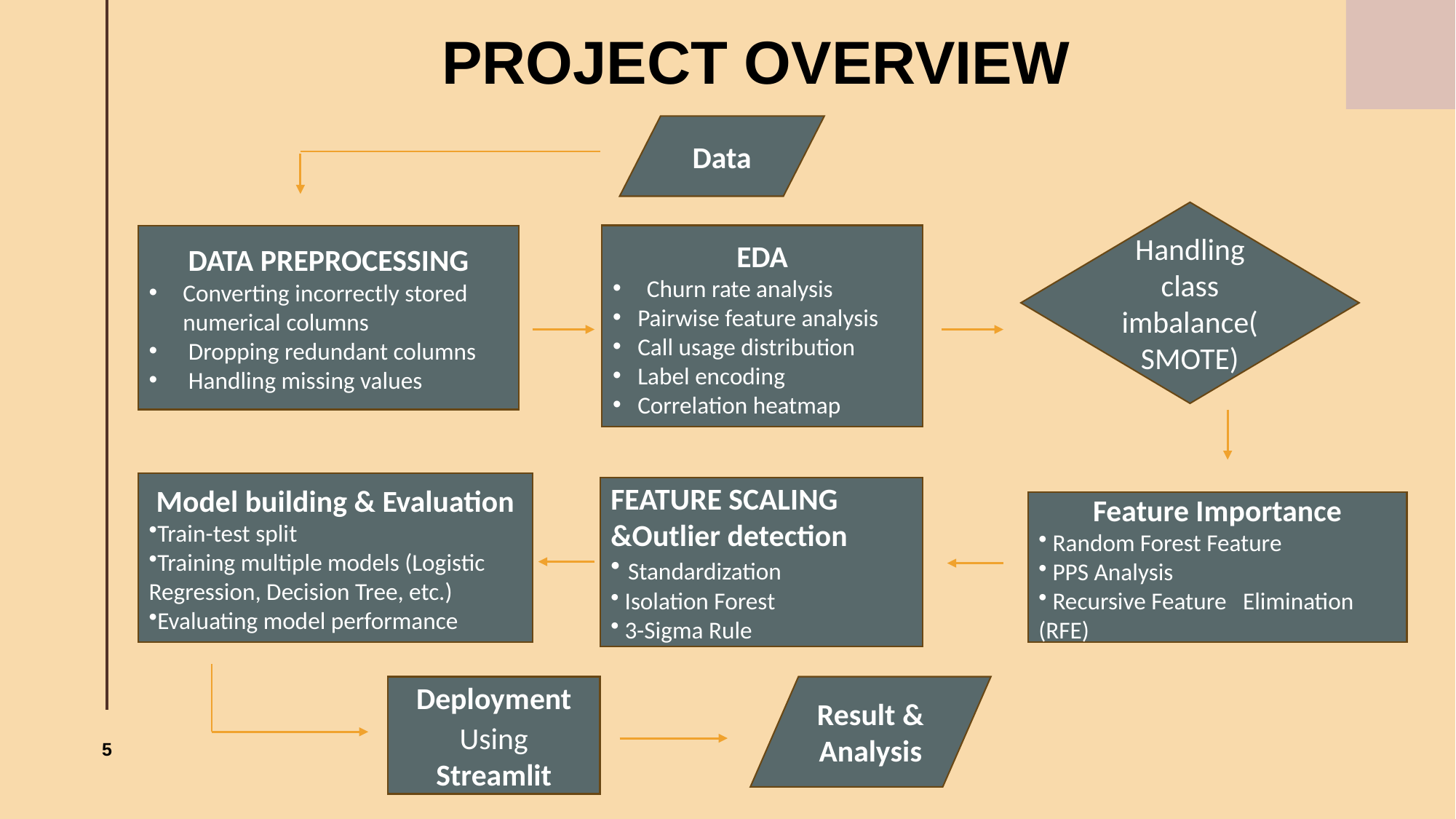

# PROJECT OVERVIEW
Data
Handling class imbalance(SMOTE)
DATA PREPROCESSING
Converting incorrectly stored numerical columns
 Dropping redundant columns
 Handling missing values

EDA
Churn rate analysis
   Pairwise feature analysis
   Call usage distribution
   Label encoding
   Correlation heatmap

Model building & Evaluation
Train-test split
Training multiple models (Logistic Regression, Decision Tree, etc.)
Evaluating model performance

FEATURE SCALING &Outlier detection
 Standardization
 Isolation Forest
 3-Sigma Rule

Feature Importance
 Random Forest Feature
 PPS Analysis
 Recursive Feature   Elimination (RFE)

Result & Analysis
Deployment

Using Streamlit
5